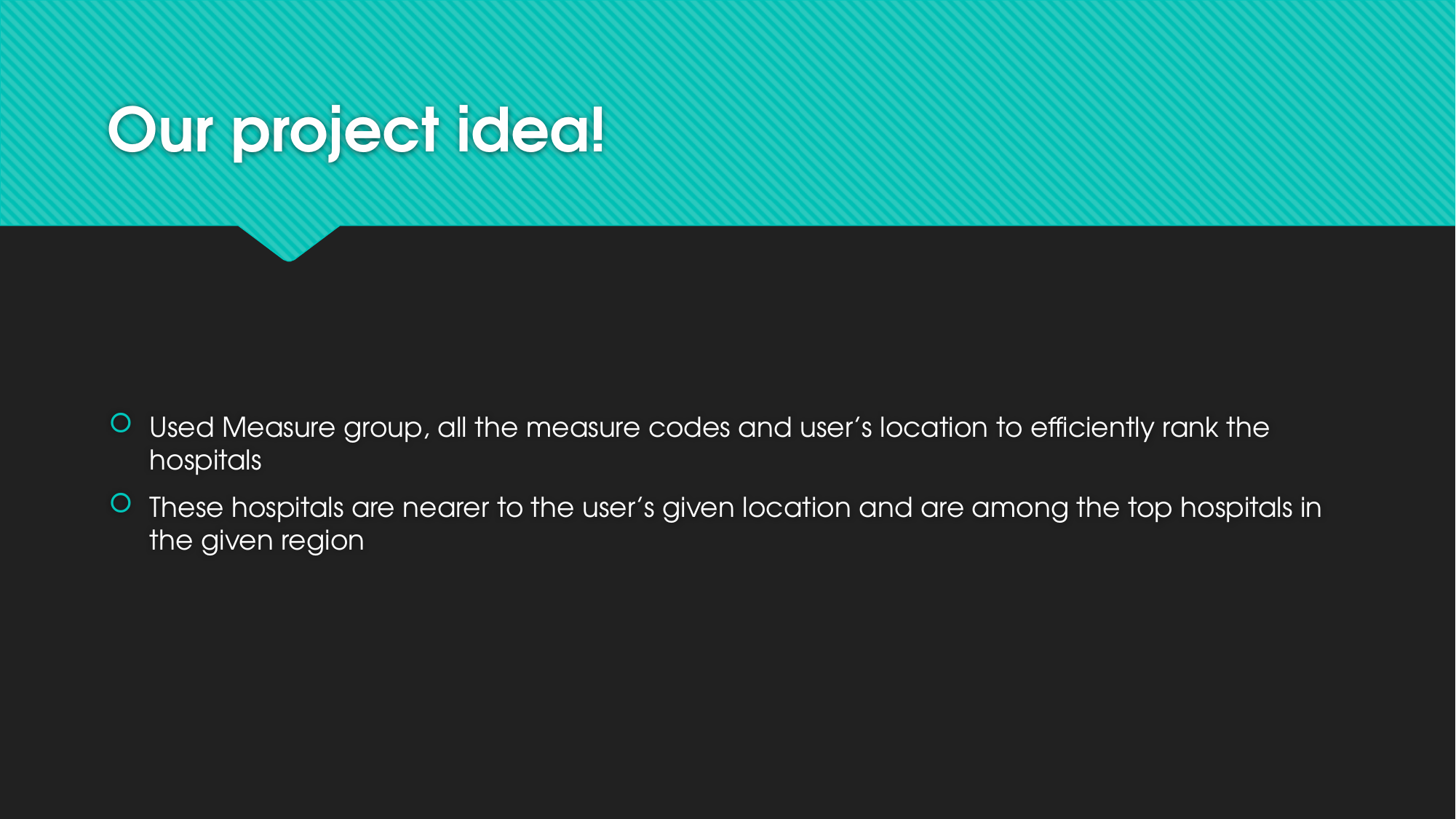

# Our project idea!
Used Measure group, all the measure codes and user’s location to efficiently rank the hospitals
These hospitals are nearer to the user’s given location and are among the top hospitals in the given region